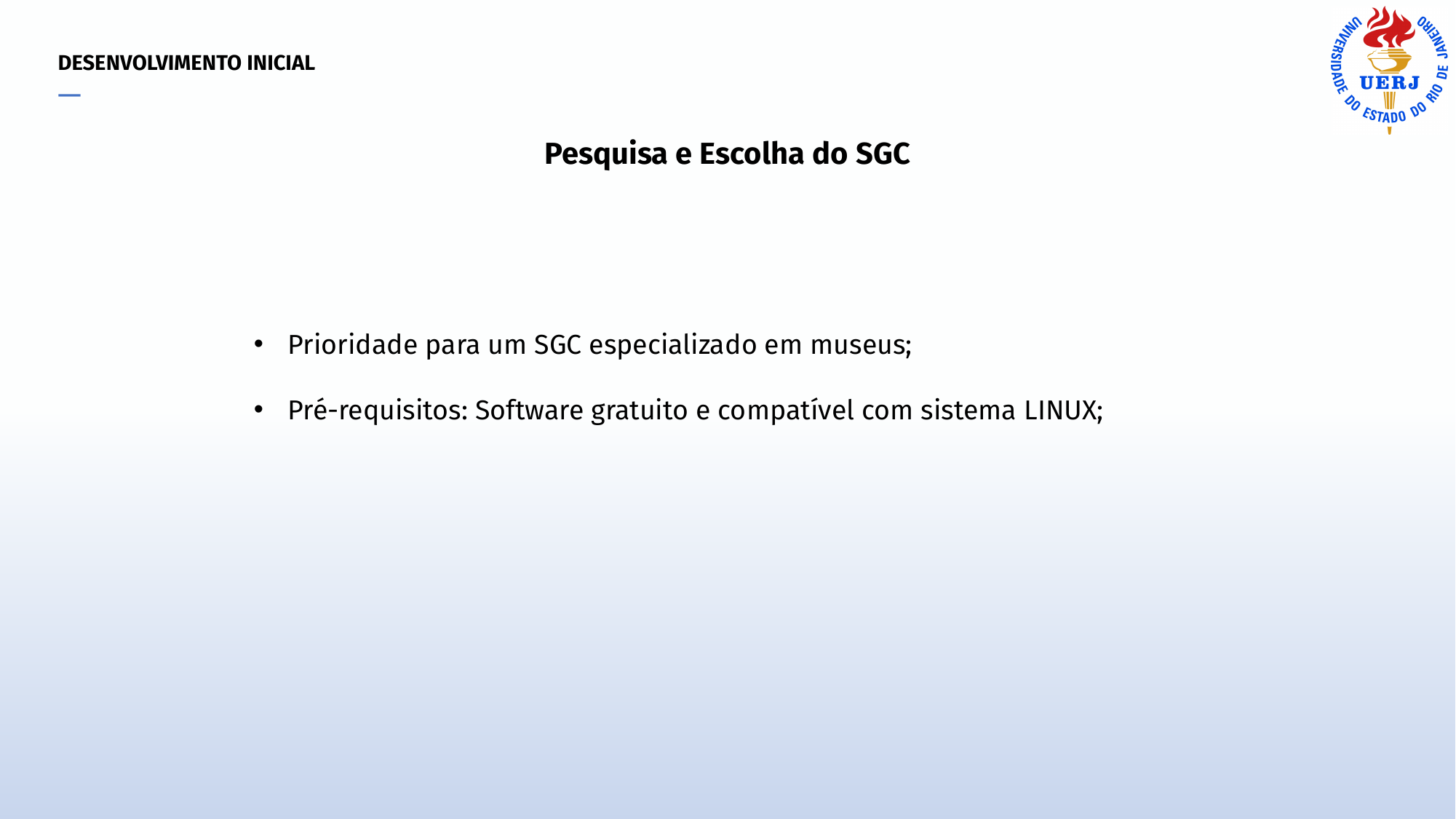

DESENVOLVIMENTO INICIAL
—
Pesquisa e Escolha do SGC
Prioridade para um SGC especializado em museus;

Pré-requisitos: Software gratuito e compatível com sistema LINUX;